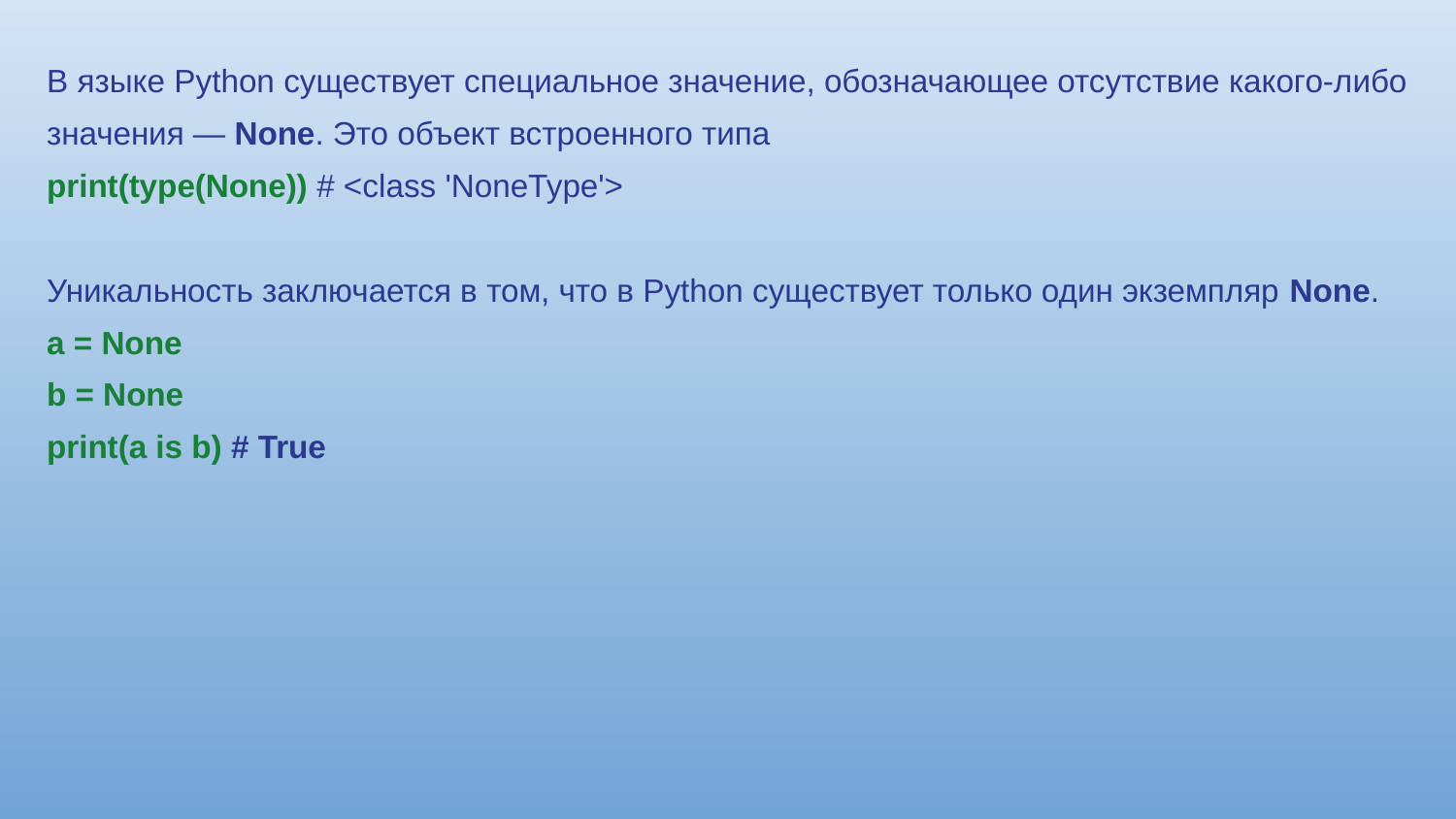

В языке Python существует специальное значение, обозначающее отсутствие какого-либо значения — None. Это объект встроенного типа
print(type(None)) # <class 'NoneType'>

Уникальность заключается в том, что в Python существует только один экземпляр None.
a = None
b = None
print(a is b) # True